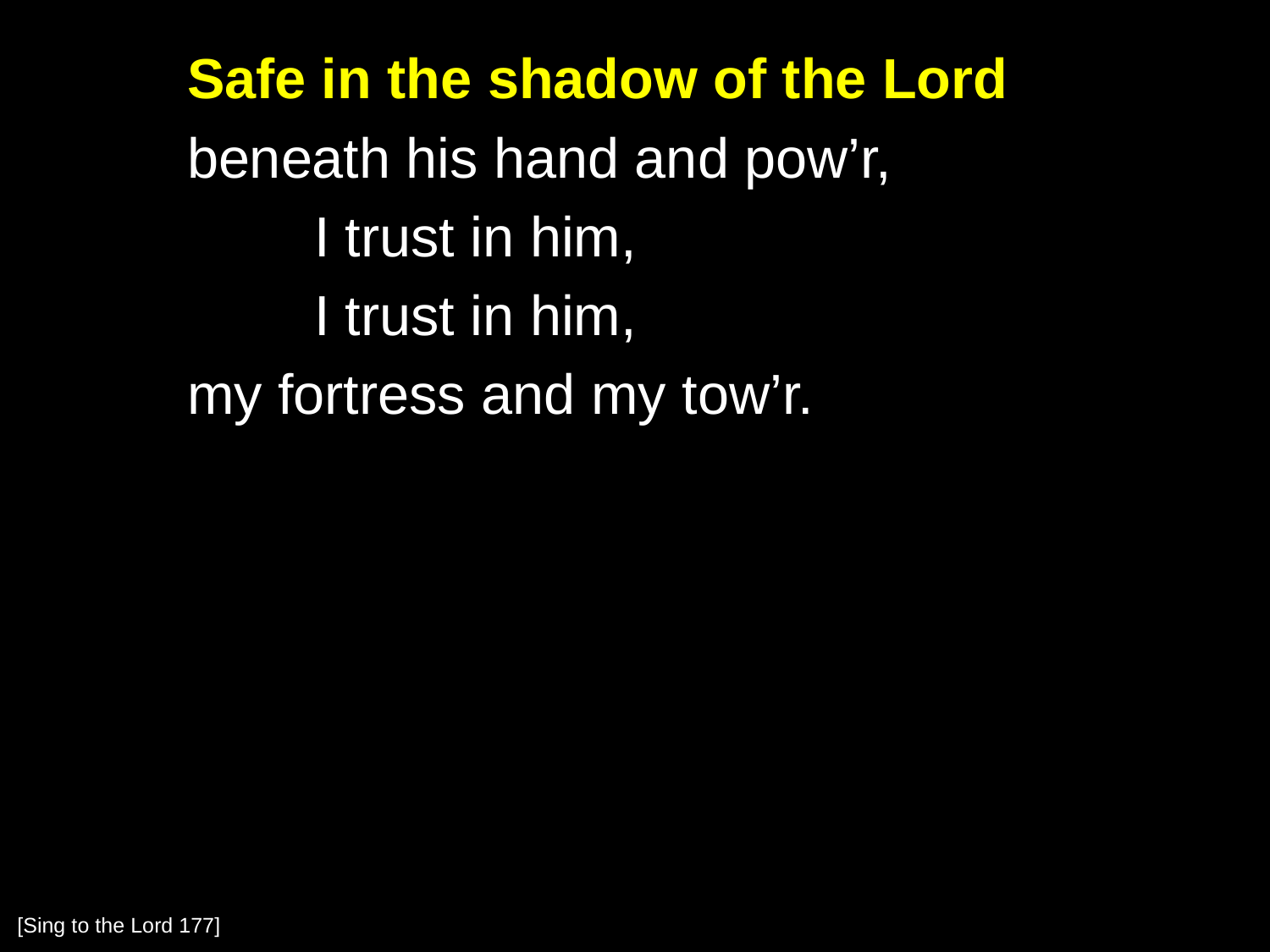

Safe in the shadow of the Lord
	beneath his hand and pow’r,
		I trust in him,
		I trust in him,
	my fortress and my tow’r.
[Sing to the Lord 177]